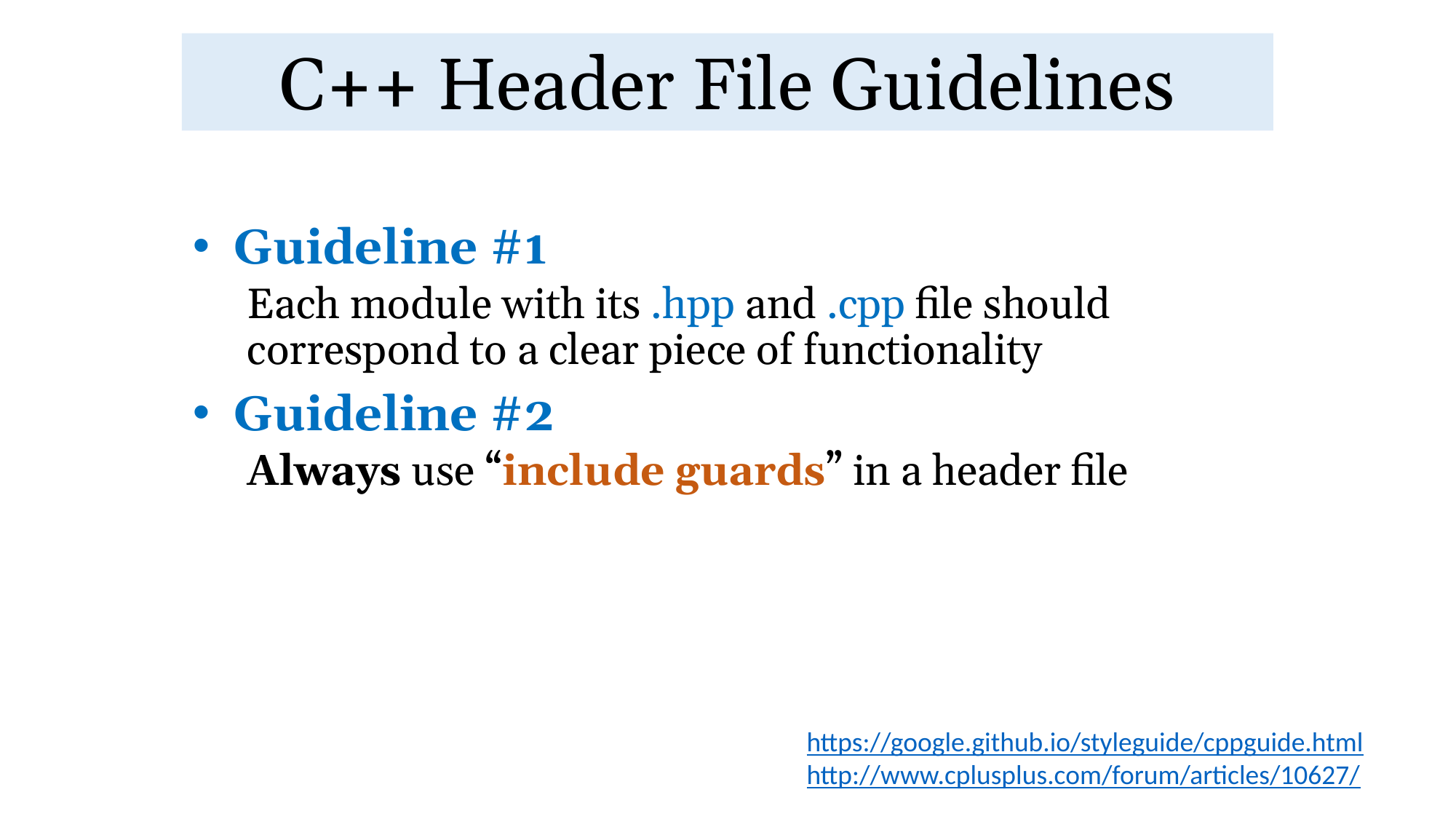

# C++ Header File Guidelines

Guideline #1
Each module with its .hpp and .cpp file should correspond to a clear piece of functionality
Guideline #2
Always use “include guards” in a header file
https://google.github.io/styleguide/cppguide.html
http://www.cplusplus.com/forum/articles/10627/